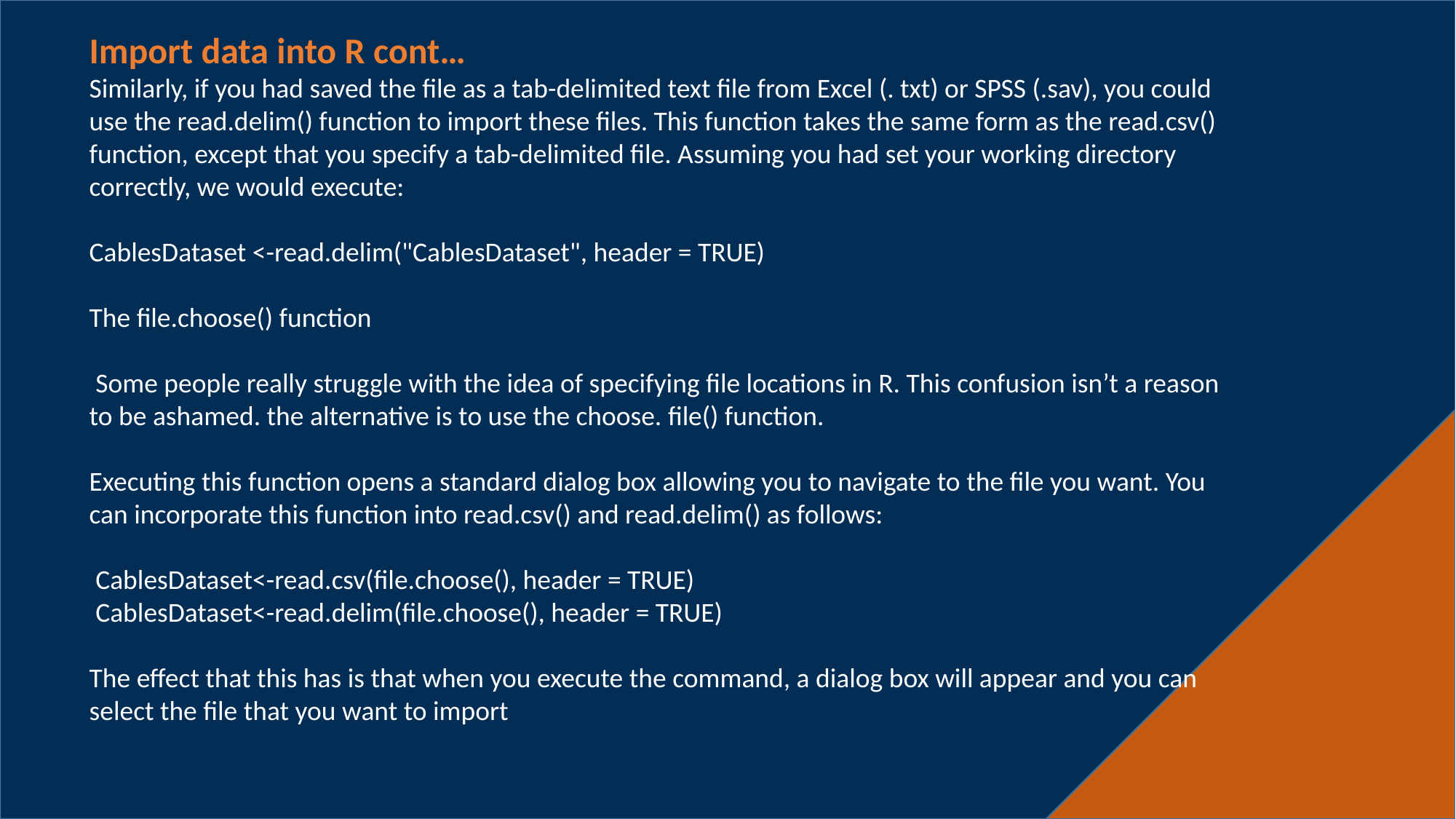

Import data into R cont…
Similarly, if you had saved the file as a tab-delimited text file from Excel (. txt) or SPSS (.sav), you could use the read.delim() function to import these files. This function takes the same form as the read.csv() function, except that you specify a tab-delimited file. Assuming you had set your working directory correctly, we would execute:

CablesDataset <-read.delim("CablesDataset", header = TRUE)

The file.choose() function

 Some people really struggle with the idea of specifying file locations in R. This confusion isn’t a reason to be ashamed. the alternative is to use the choose. file() function.

Executing this function opens a standard dialog box allowing you to navigate to the file you want. You can incorporate this function into read.csv() and read.delim() as follows:

 CablesDataset<-read.csv(file.choose(), header = TRUE)
 CablesDataset<-read.delim(file.choose(), header = TRUE)

The effect that this has is that when you execute the command, a dialog box will appear and you can select the file that you want to import